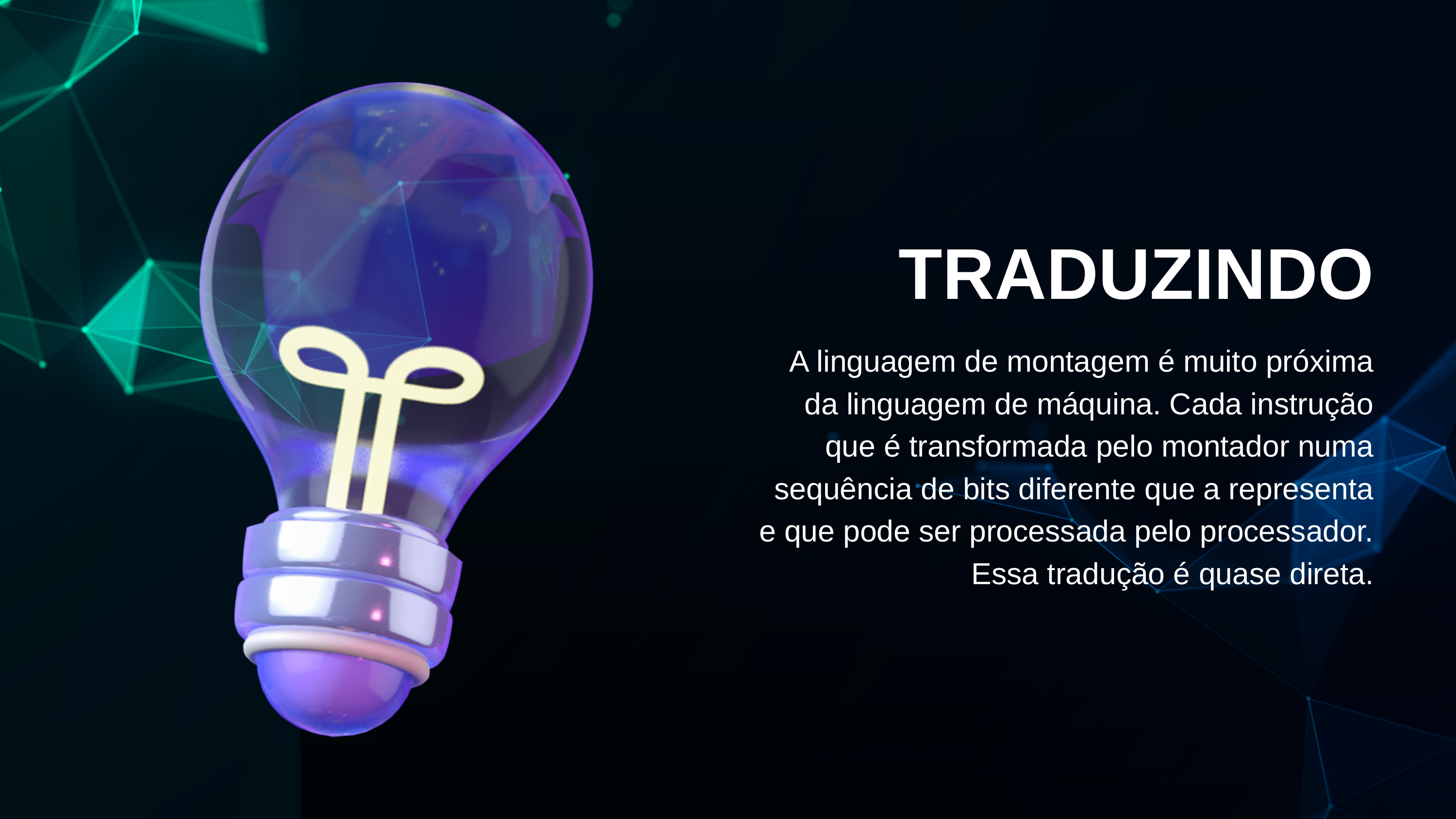

TRADUZINDO
A linguagem de montagem é muito próxima da linguagem de máquina. Cada instrução que é transformada pelo montador numa sequência de bits diferente que a representa e que pode ser processada pelo processador. Essa tradução é quase direta.